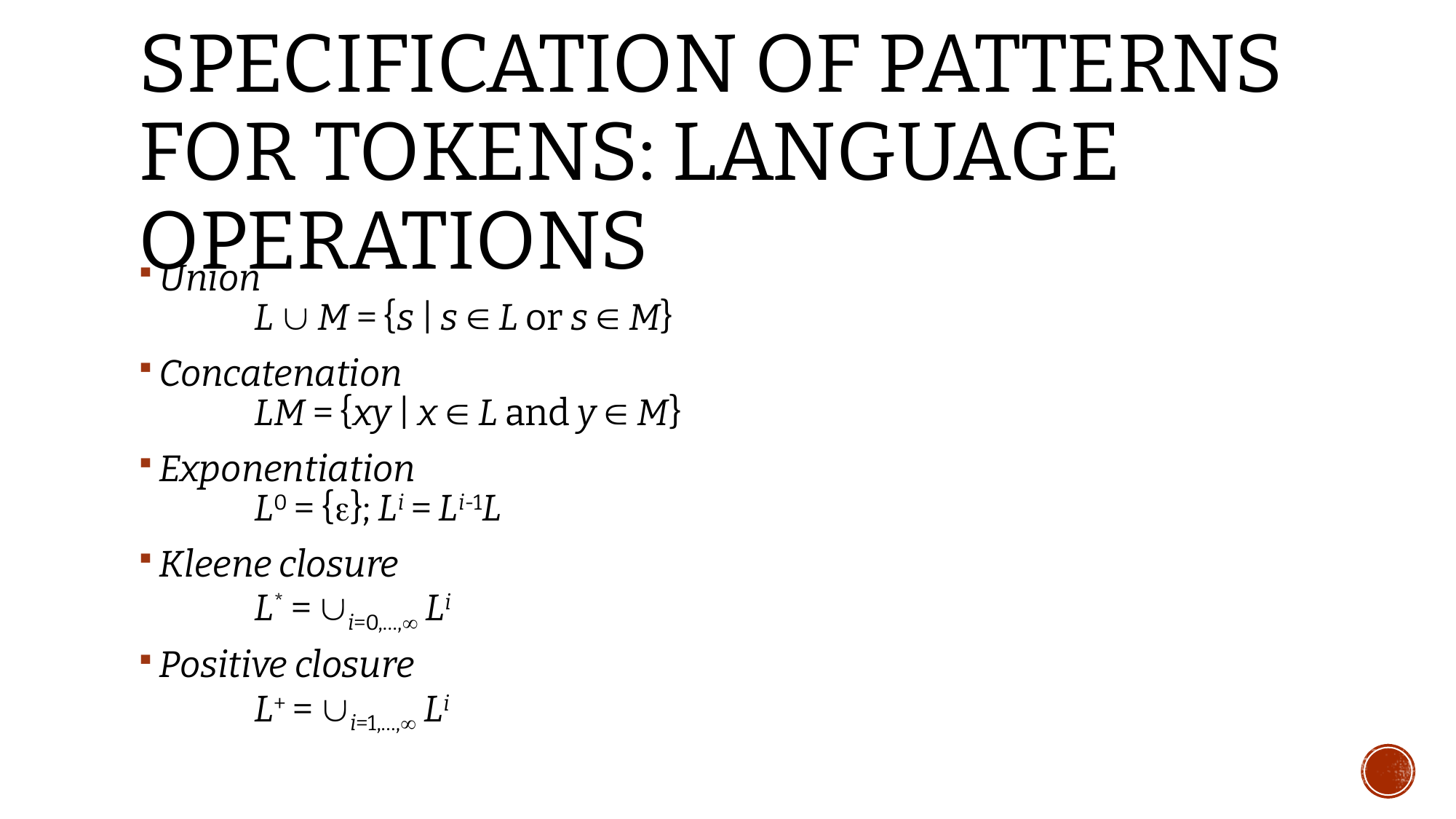

# Specification of Patterns for Tokens: Language Operations
Union
	L ∪ M = {s | s ∈ L or s ∈ M}
Concatenation
	LM = {xy | x ∈ L and y ∈ M}
Exponentiation
	L0 = {ε}; Li = Li-1L
Kleene closure
	L* = ∪i=0,…,∞ Li
Positive closure
	L+ = ∪i=1,…,∞ Li